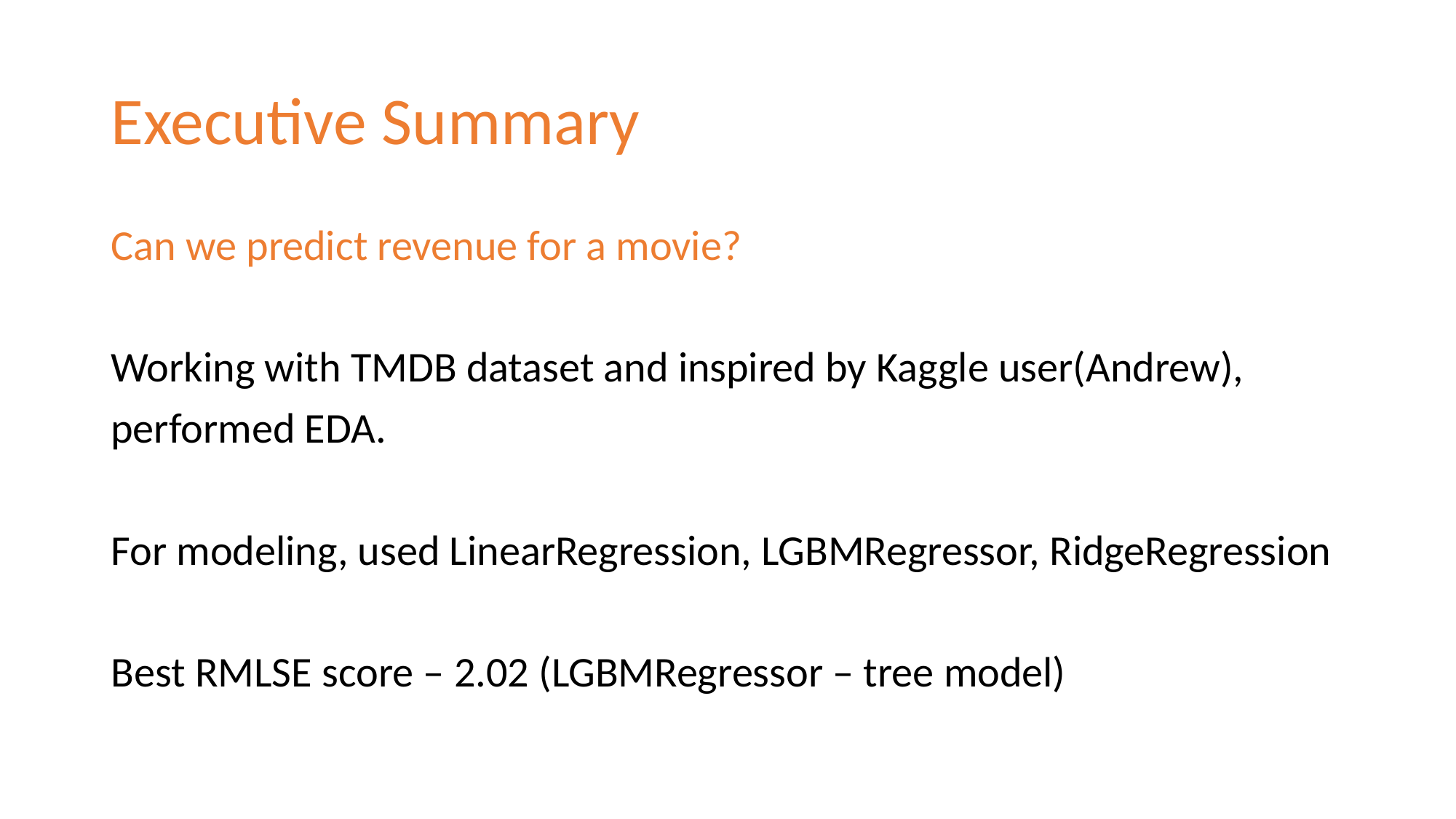

# Executive Summary
Can we predict revenue for a movie?

Working with TMDB dataset and inspired by Kaggle user(Andrew),
performed EDA.

For modeling, used LinearRegression, LGBMRegressor, RidgeRegression

Best RMLSE score – 2.02 (LGBMRegressor – tree model)